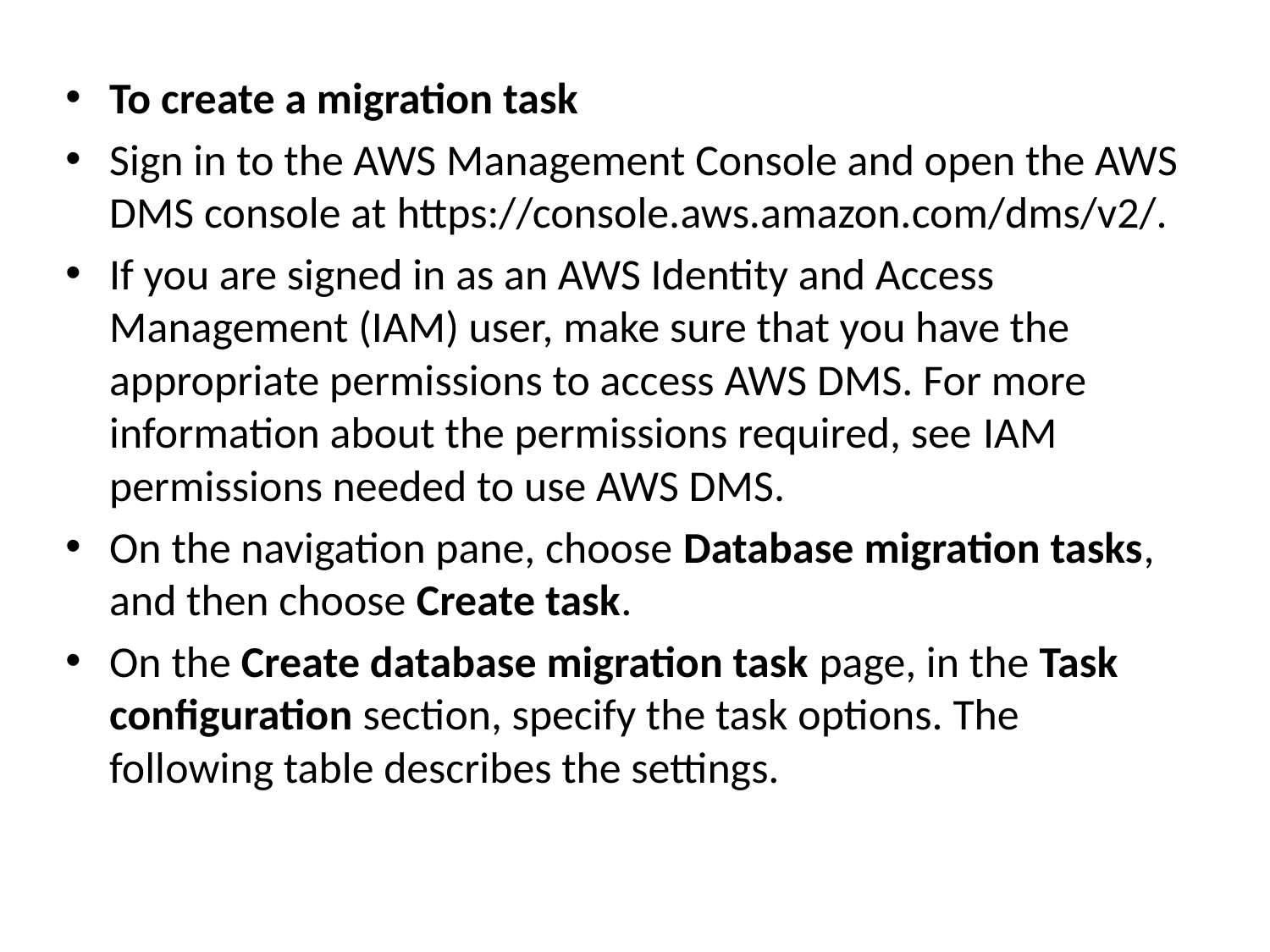

To create a migration task
Sign in to the AWS Management Console and open the AWS DMS console at https://console.aws.amazon.com/dms/v2/.
If you are signed in as an AWS Identity and Access Management (IAM) user, make sure that you have the appropriate permissions to access AWS DMS. For more information about the permissions required, see IAM permissions needed to use AWS DMS.
On the navigation pane, choose Database migration tasks, and then choose Create task.
On the Create database migration task page, in the Task configuration section, specify the task options. The following table describes the settings.